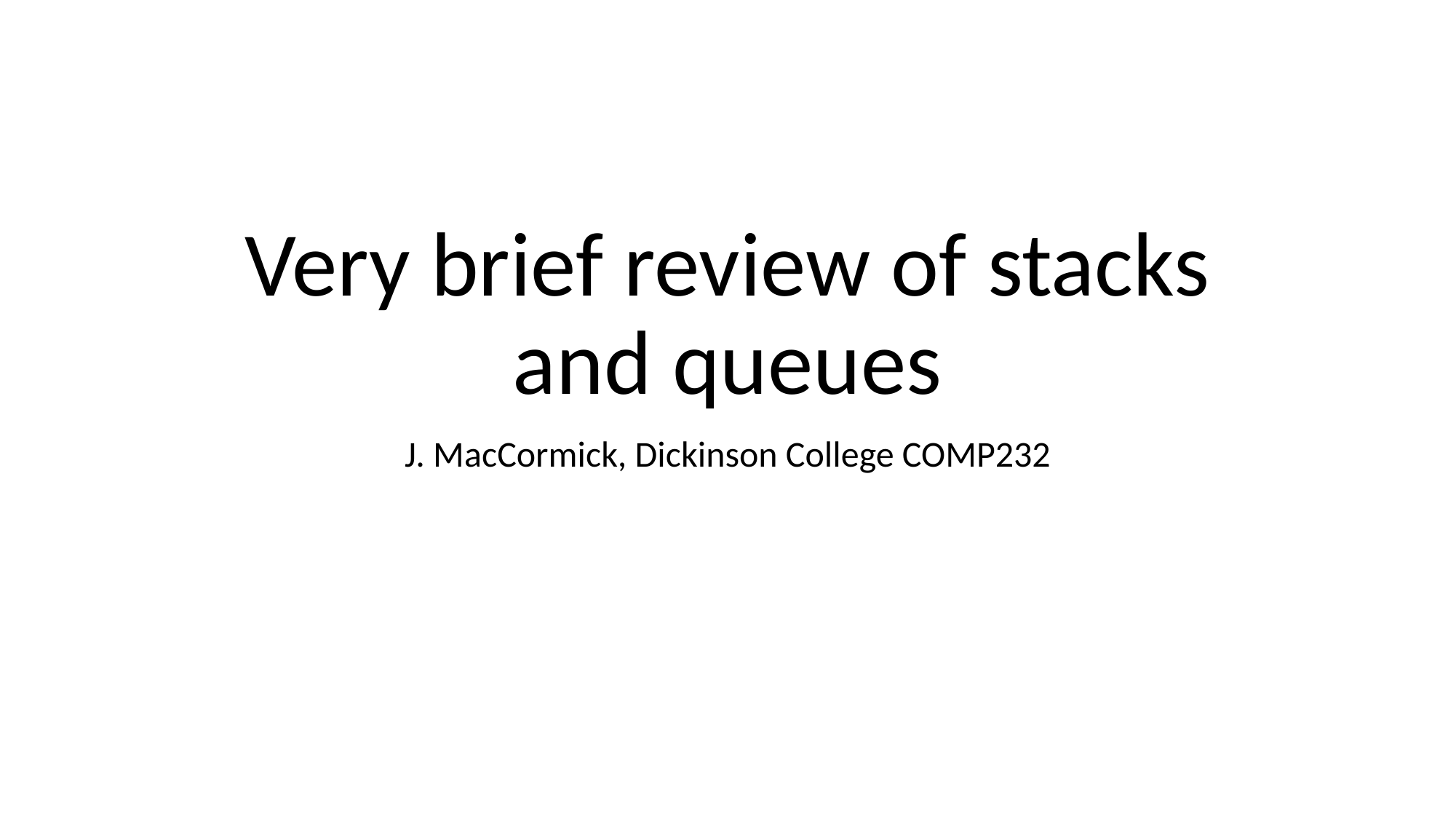

# Very brief review of stacks and queues
J. MacCormick, Dickinson College COMP232